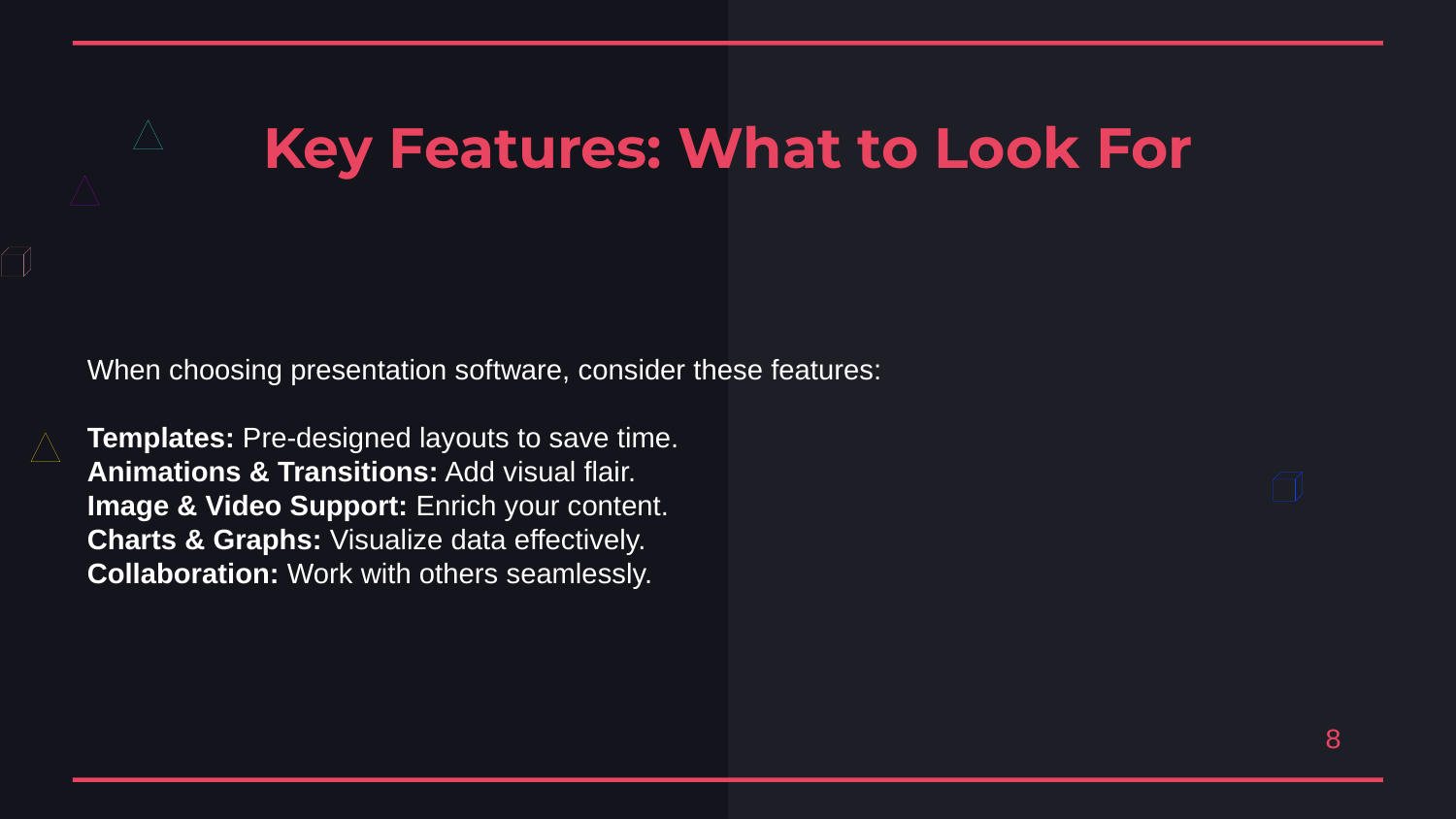

Key Features: What to Look For

When choosing presentation software, consider these features:

Templates: Pre-designed layouts to save time.
Animations & Transitions: Add visual flair.
Image & Video Support: Enrich your content.
Charts & Graphs: Visualize data effectively.
Collaboration: Work with others seamlessly.

8